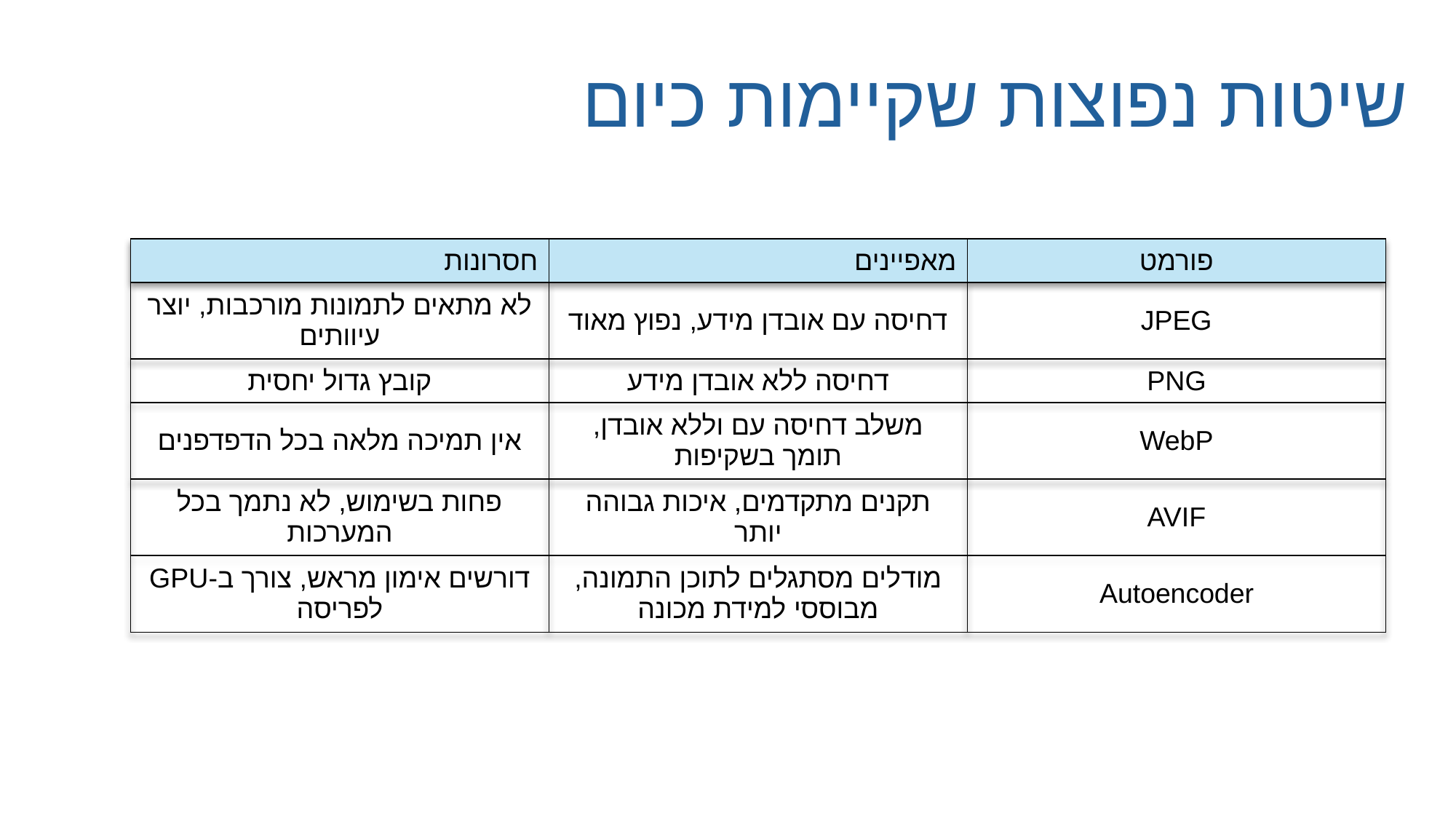

שיטות נפוצות שקיימות כיום
| חסרונות | מאפיינים | פורמט |
| --- | --- | --- |
| לא מתאים לתמונות מורכבות, יוצר עיוותים | דחיסה עם אובדן מידע, נפוץ מאוד | JPEG |
| קובץ גדול יחסית | דחיסה ללא אובדן מידע | PNG |
| אין תמיכה מלאה בכל הדפדפנים | משלב דחיסה עם וללא אובדן, תומך בשקיפות | WebP |
| פחות בשימוש, לא נתמך בכל המערכות | תקנים מתקדמים, איכות גבוהה יותר | AVIF |
| דורשים אימון מראש, צורך ב-GPU לפריסה | מודלים מסתגלים לתוכן התמונה, מבוססי למידת מכונה | Autoencoder |